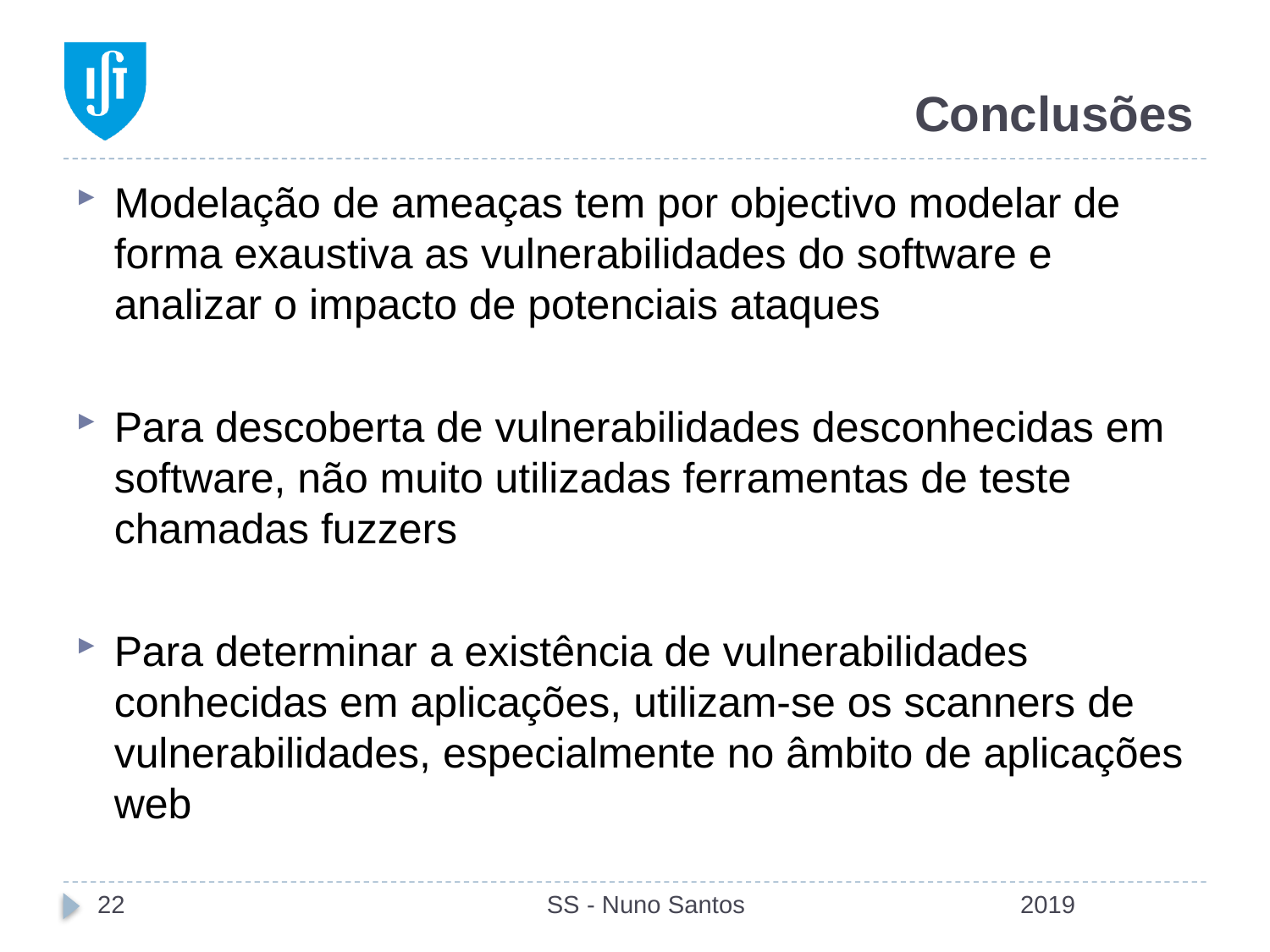

# Conclusões
Modelação de ameaças tem por objectivo modelar de forma exaustiva as vulnerabilidades do software e analizar o impacto de potenciais ataques

Para descoberta de vulnerabilidades desconhecidas em software, não muito utilizadas ferramentas de teste chamadas fuzzers

Para determinar a existência de vulnerabilidades conhecidas em aplicações, utilizam-se os scanners de vulnerabilidades, especialmente no âmbito de aplicações web
22
SS - Nuno Santos
2019